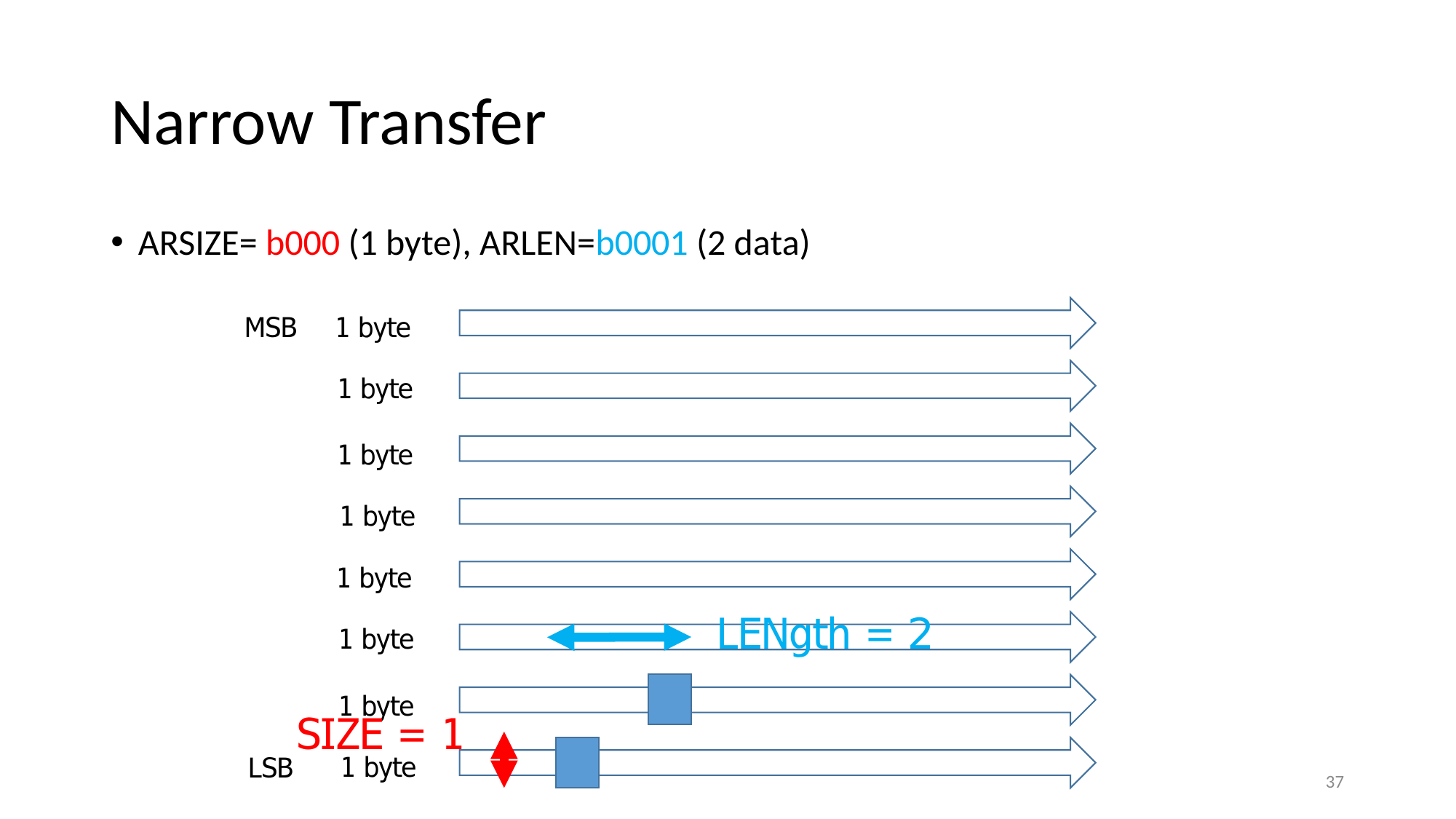

# Narrow Transfer
ARSIZE= b000 (1 byte), ARLEN=b0001 (2 data)

1 byte

1 byte

1 byte

1 byte

1 byte

1 byte

1 byte

1 byte
MSB
LENgth = 2

SIZE = 1

LSB
37